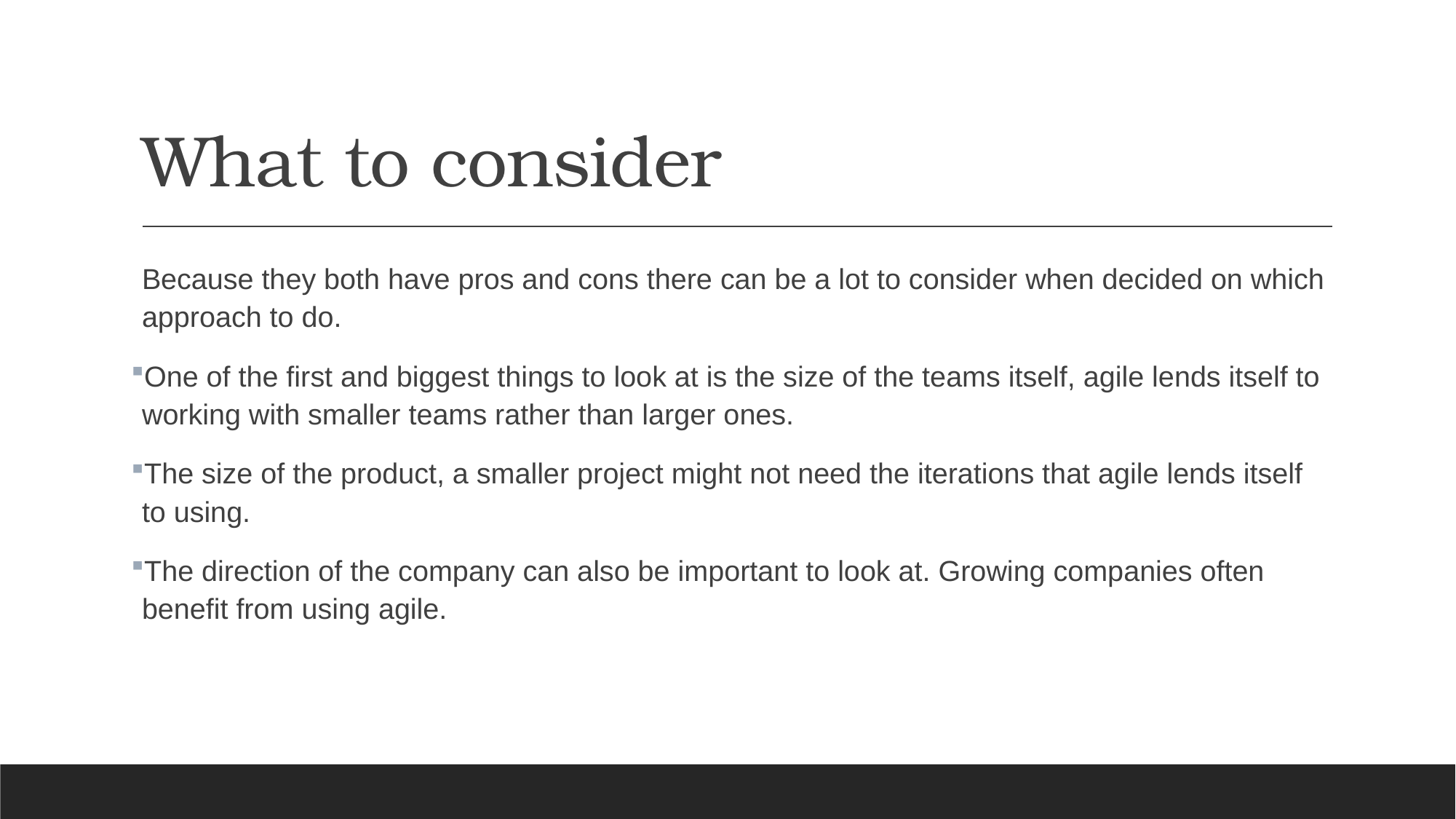

# What to consider
Because they both have pros and cons there can be a lot to consider when decided on which approach to do.
One of the first and biggest things to look at is the size of the teams itself, agile lends itself to working with smaller teams rather than larger ones.
The size of the product, a smaller project might not need the iterations that agile lends itself to using.
The direction of the company can also be important to look at. Growing companies often benefit from using agile.